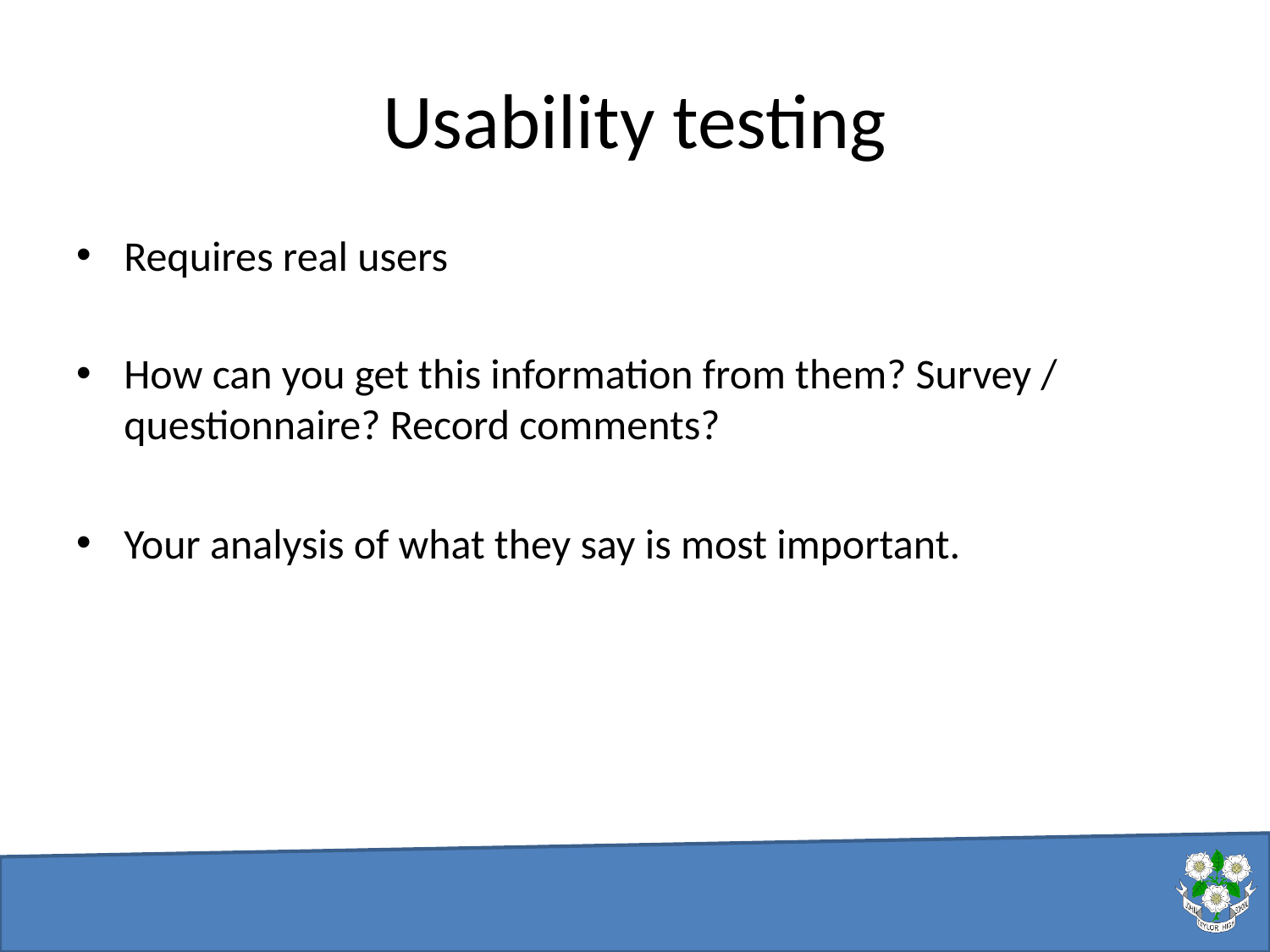

# Usability testing
Requires real users

How can you get this information from them? Survey / questionnaire? Record comments?

Your analysis of what they say is most important.